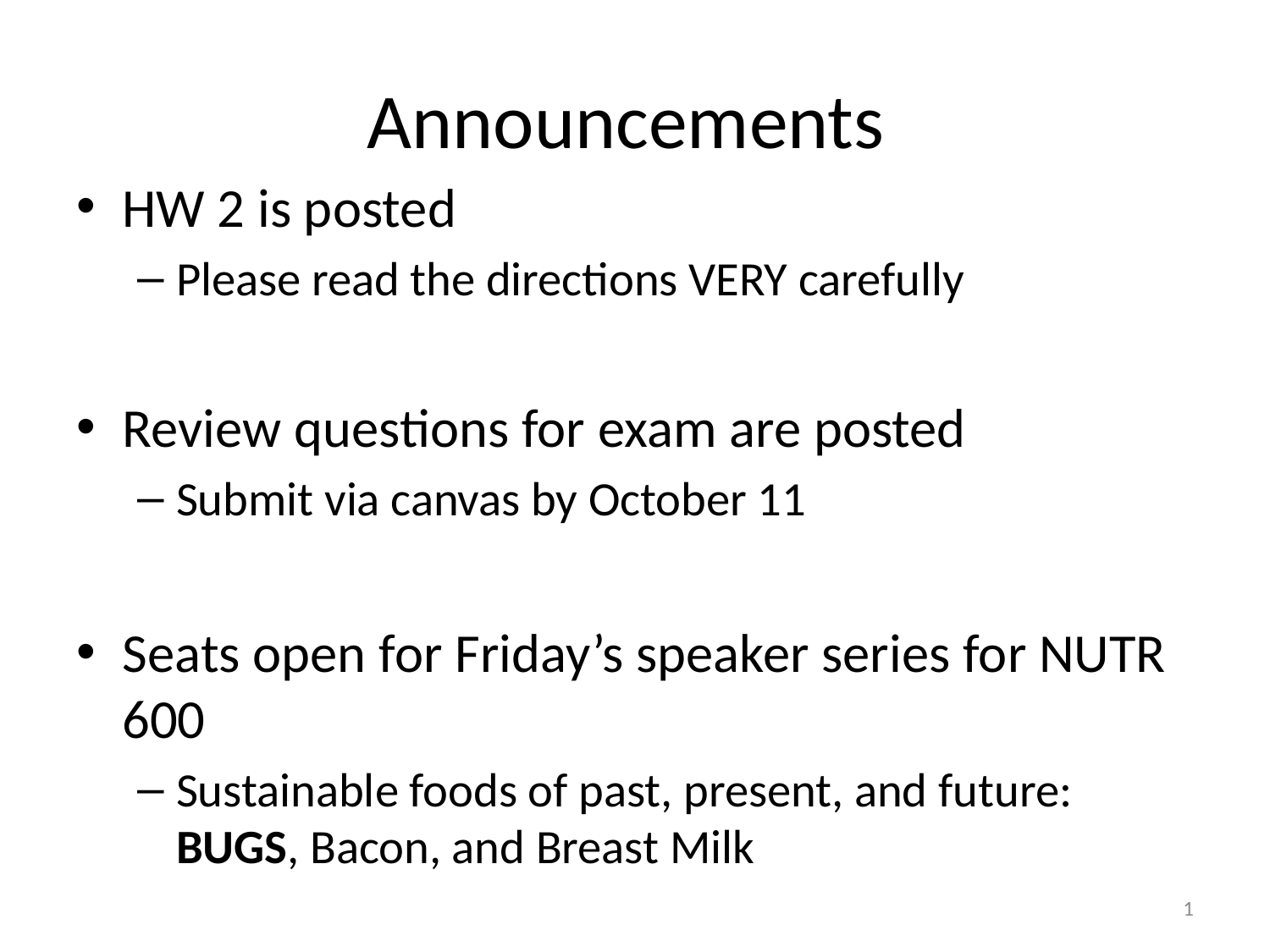

# Announcements
HW 2 is posted
Please read the directions VERY carefully

Review questions for exam are posted
Submit via canvas by October 11

Seats open for Friday’s speaker series for NUTR 600
Sustainable foods of past, present, and future: BUGS, Bacon, and Breast Milk
1